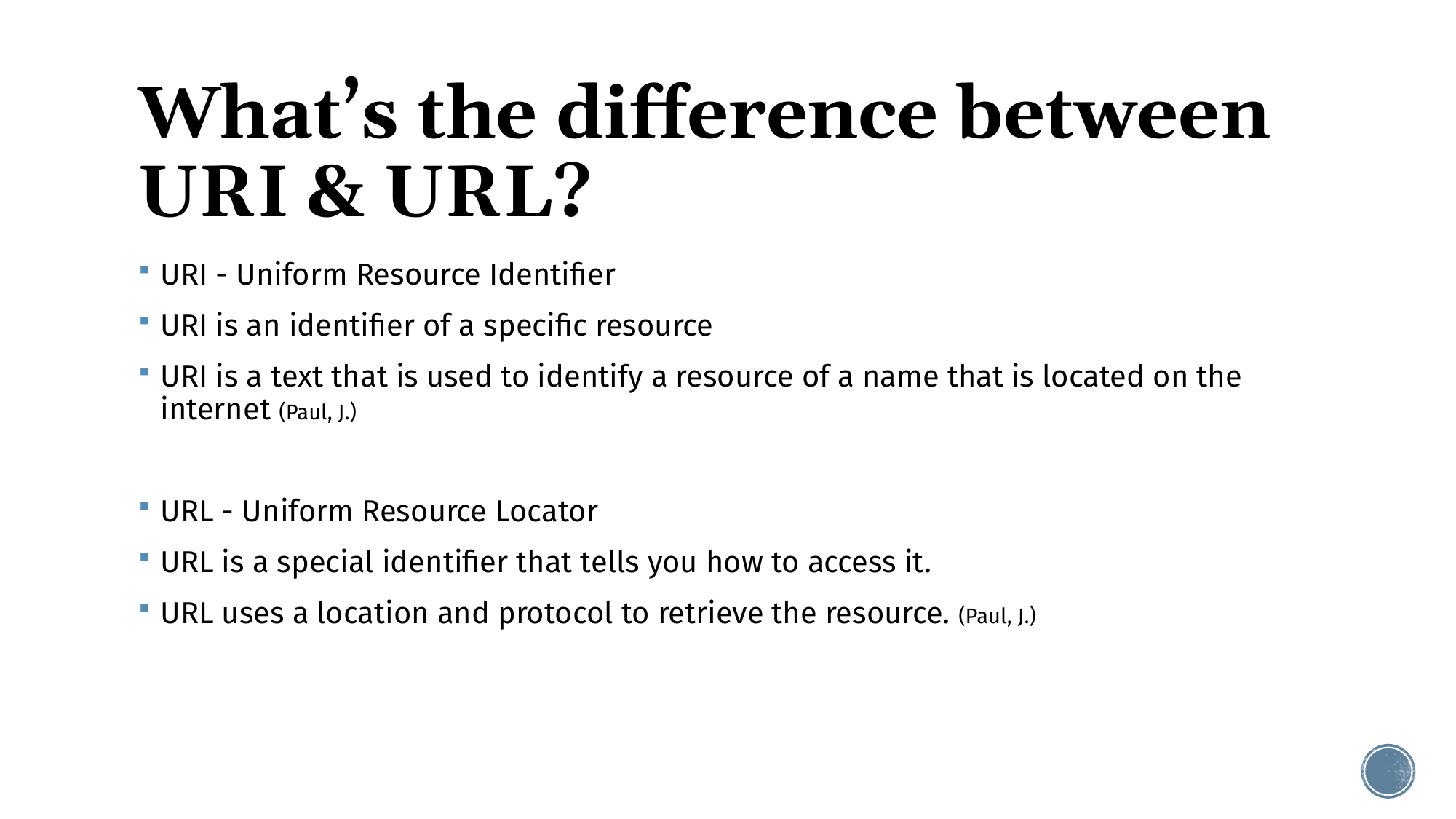

# What’s the difference between URI & URL?
URI - Uniform Resource Identifier
URI is an identifier of a specific resource
URI is a text that is used to identify a resource of a name that is located on the internet (Paul, J.)

URL - Uniform Resource Locator
URL is a special identifier that tells you how to access it.
URL uses a location and protocol to retrieve the resource. (Paul, J.)